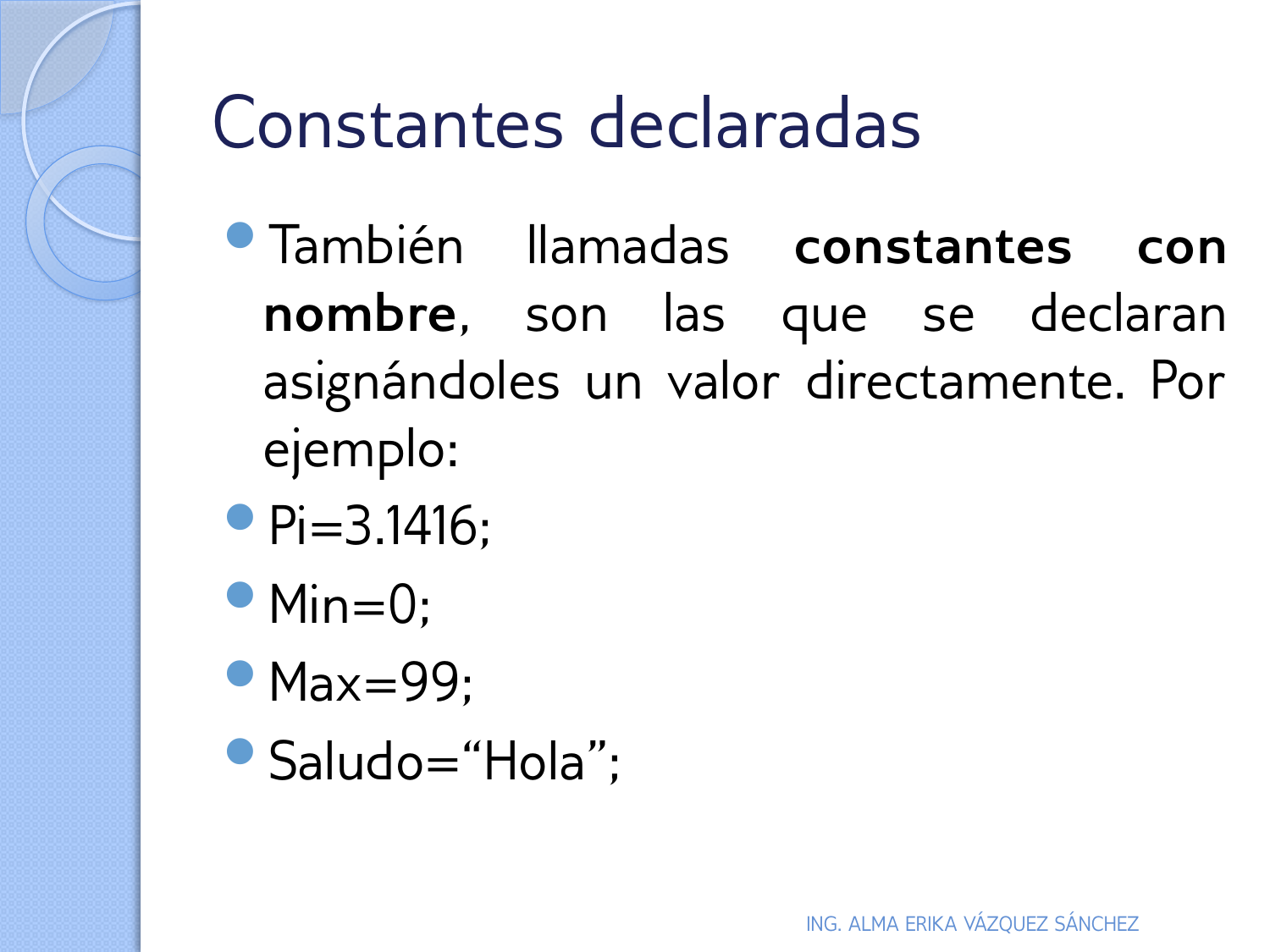

# Constantes declaradas
También llamadas constantes con nombre, son las que se declaran asignándoles un valor directamente. Por ejemplo:
Pi=3.1416;
Min=0;
Max=99;
Saludo=“Hola”;

ING. ALMA ERIKA VÁZQUEZ SÁNCHEZ